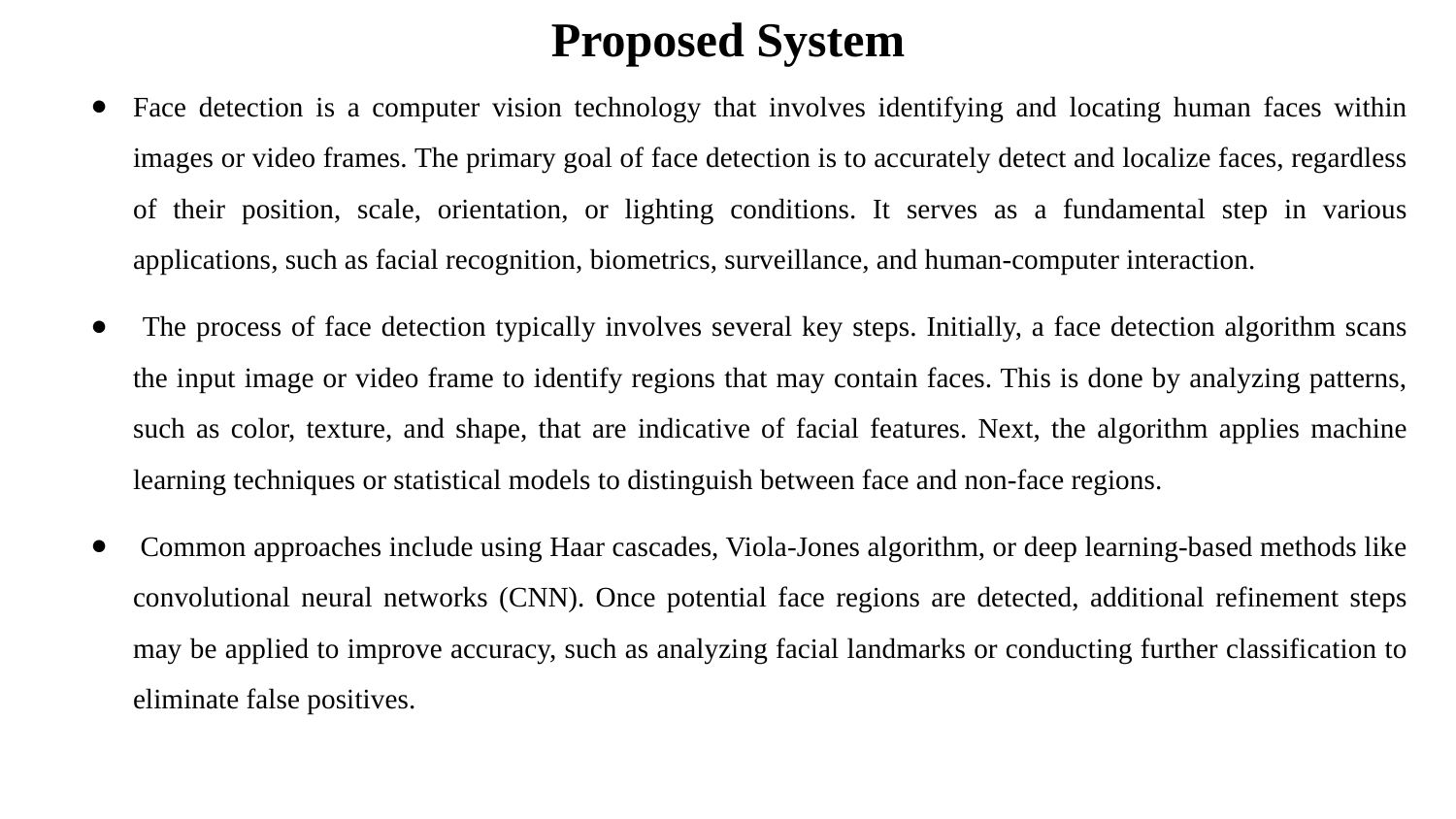

Proposed System
Face detection is a computer vision technology that involves identifying and locating human faces within images or video frames. The primary goal of face detection is to accurately detect and localize faces, regardless of their position, scale, orientation, or lighting conditions. It serves as a fundamental step in various applications, such as facial recognition, biometrics, surveillance, and human-computer interaction.
 The process of face detection typically involves several key steps. Initially, a face detection algorithm scans the input image or video frame to identify regions that may contain faces. This is done by analyzing patterns, such as color, texture, and shape, that are indicative of facial features. Next, the algorithm applies machine learning techniques or statistical models to distinguish between face and non-face regions.
 Common approaches include using Haar cascades, Viola-Jones algorithm, or deep learning-based methods like convolutional neural networks (CNN). Once potential face regions are detected, additional refinement steps may be applied to improve accuracy, such as analyzing facial landmarks or conducting further classification to eliminate false positives.